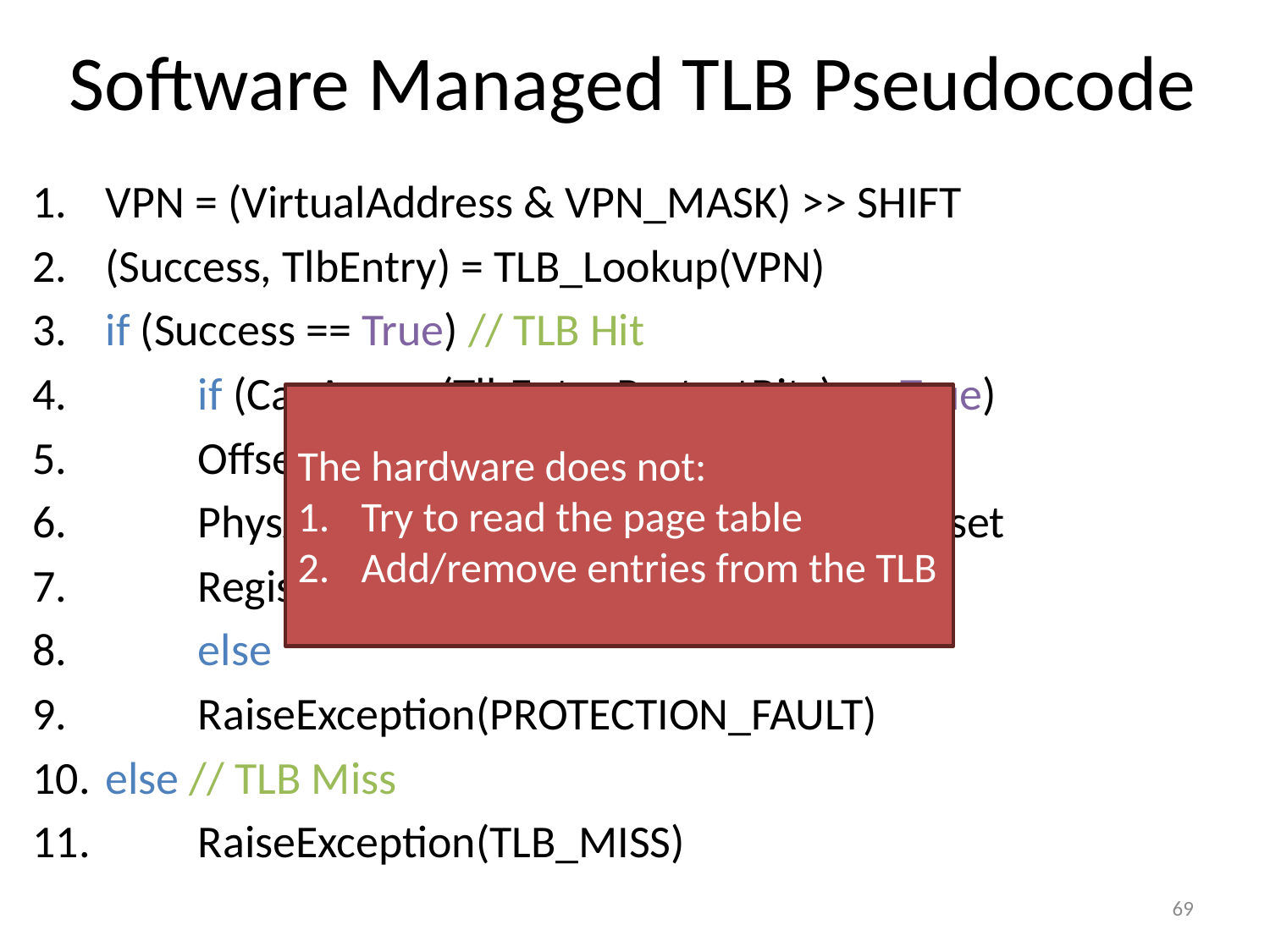

# Software Managed TLB Pseudocode
 VPN = (VirtualAddress & VPN_MASK) >> SHIFT
 (Success, TlbEntry) = TLB_Lookup(VPN)
 if (Success == True) // TLB Hit
 	if (CanAccess(TlbEntry.ProtectBits) == True)
 		Offset = VirtualAddress & OFFSET_MASK
 		PhysAddr = (TlbEntry.PFN << SHIFT) | Offset
 		Register = AccessMemory(PhysAddr)
 	else
 		RaiseException(PROTECTION_FAULT)
 else // TLB Miss
 	RaiseException(TLB_MISS)

The hardware does not:
Try to read the page table
Add/remove entries from the TLB
69